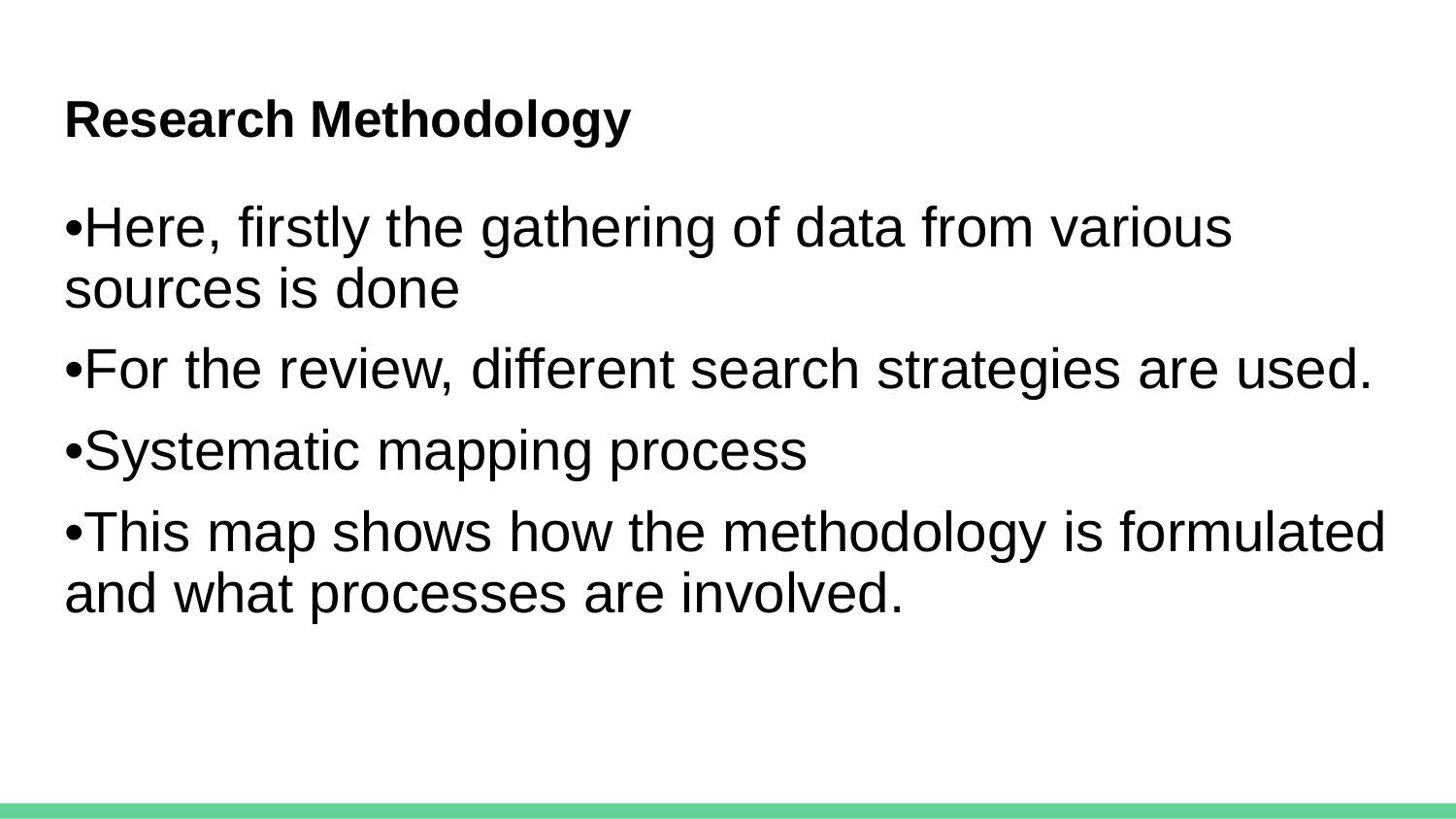

# Research Methodology
•Here, firstly the gathering of data from various sources is done
•For the review, different search strategies are used.
•Systematic mapping process
•This map shows how the methodology is formulated and what processes are involved.